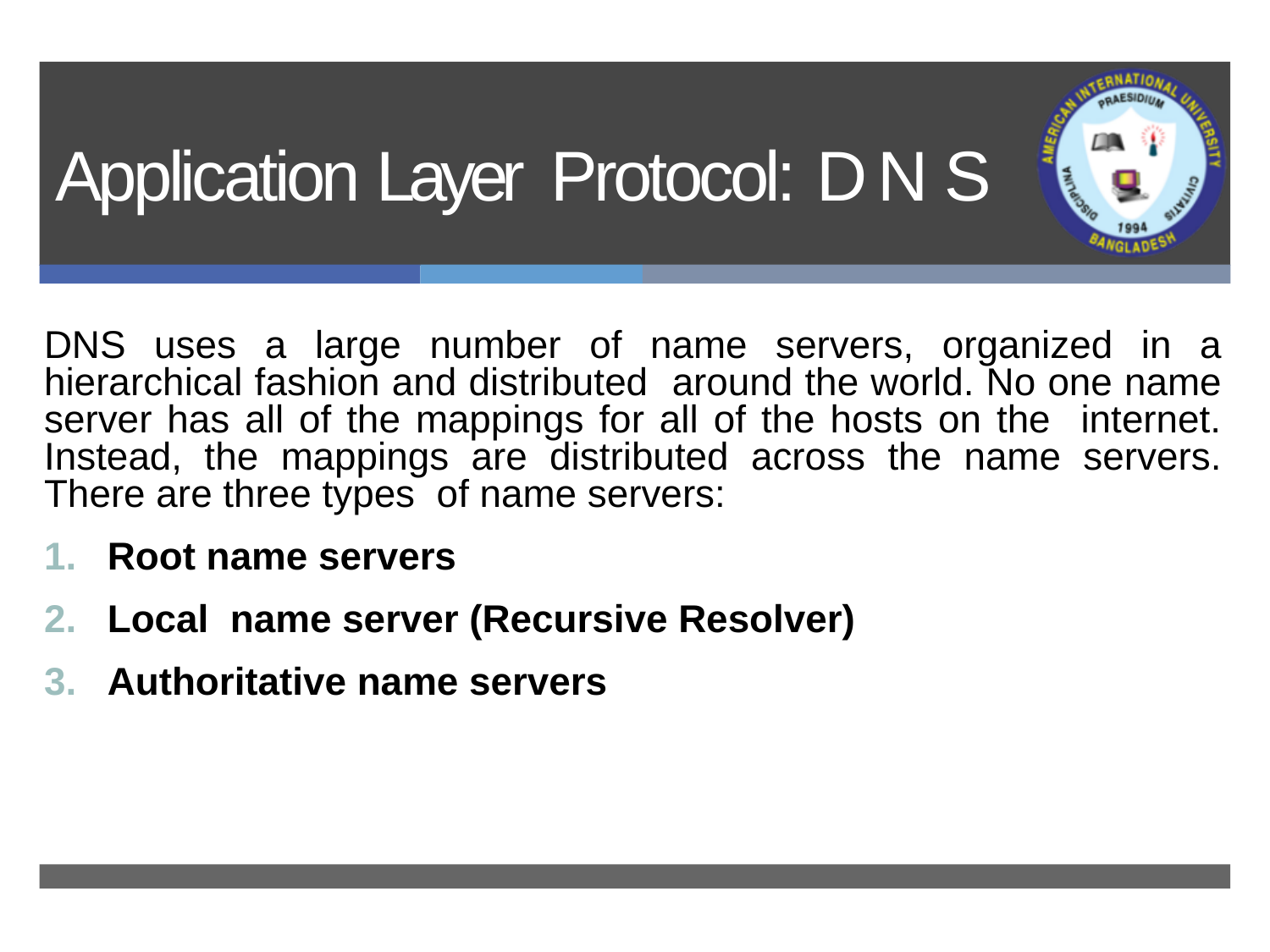

# Application Layer  Protocol: D   N    S
DNS uses a large number of name servers, organized in a hierarchical fashion and distributed  around the world. No one name server has all of the mappings for all of the hosts on the  internet. Instead, the mappings are distributed across the name servers. There are three types  of name servers:
Root name servers
Local  name server (Recursive Resolver)
Authoritative name servers